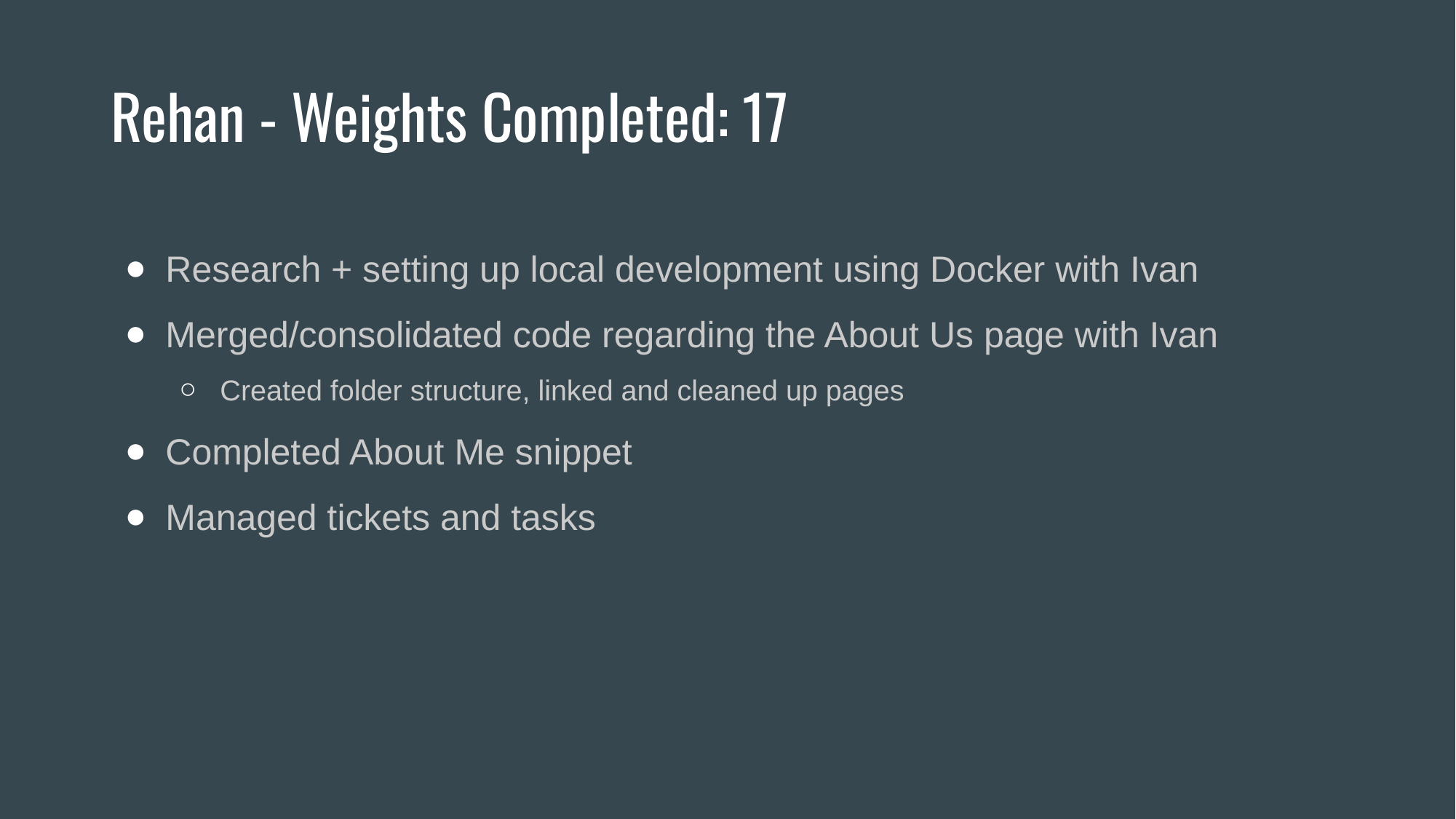

# Rehan - Weights Completed: 17
Research + setting up local development using Docker with Ivan
Merged/consolidated code regarding the About Us page with Ivan
Created folder structure, linked and cleaned up pages
Completed About Me snippet
Managed tickets and tasks